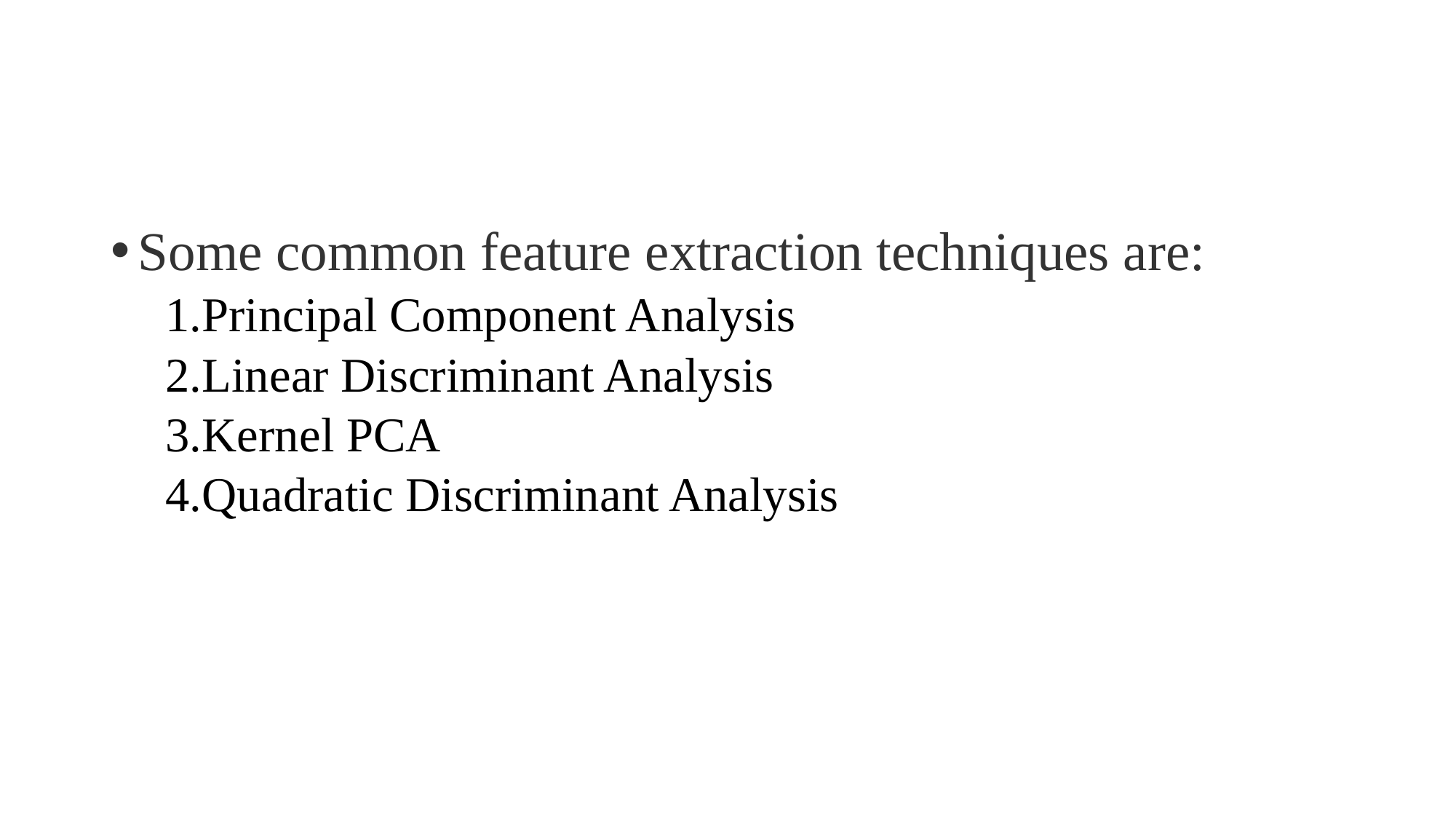

#
Some common feature extraction techniques are:
Principal Component Analysis
Linear Discriminant Analysis
Kernel PCA
Quadratic Discriminant Analysis